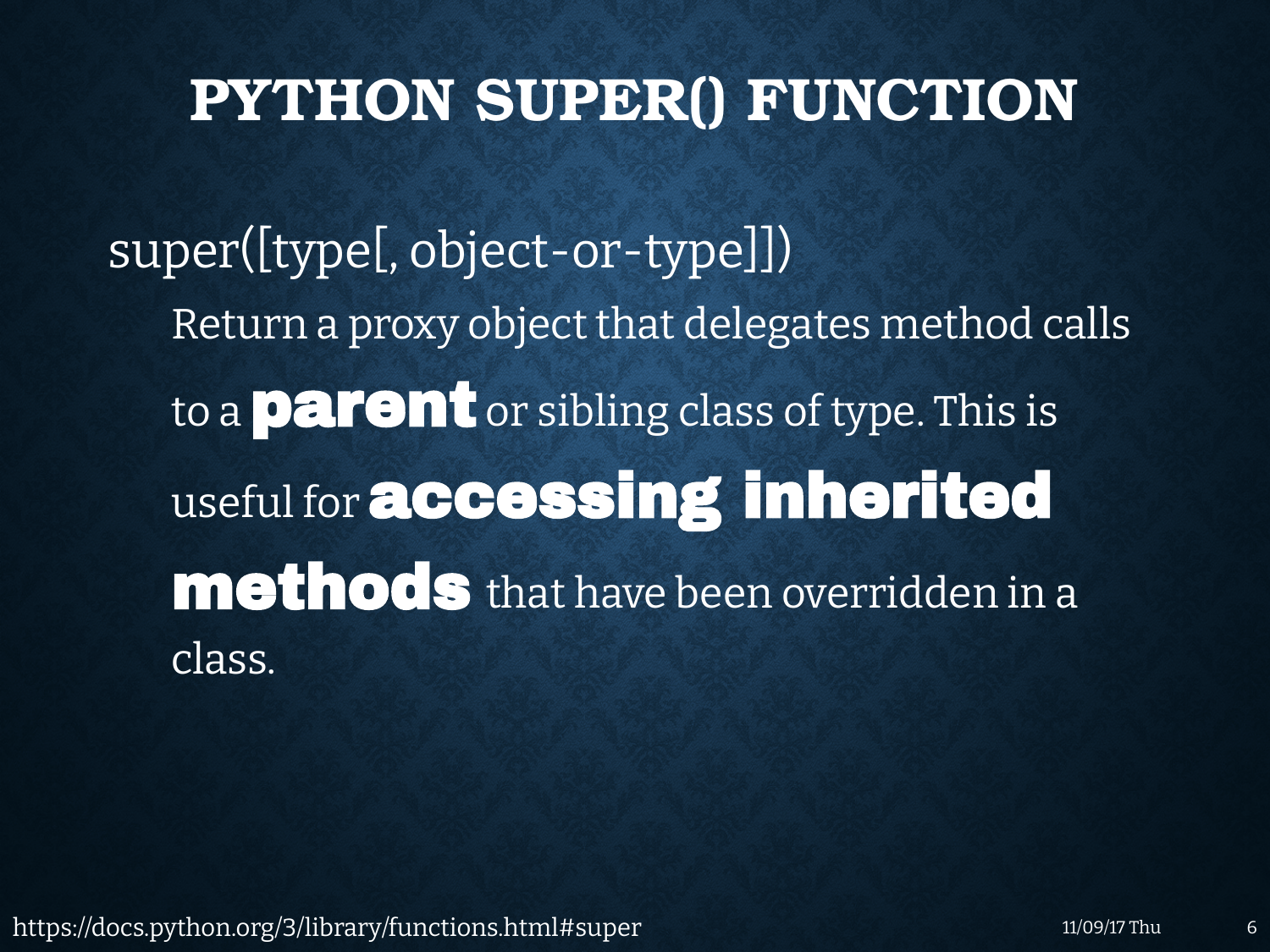

# Python Super() function
super([type[, object-or-type]])
Return a proxy object that delegates method calls to a parent or sibling class of type. This is useful for accessing inherited methods that have been overridden in a class.
11/09/17 Thu
6
https://docs.python.org/3/library/functions.html#super